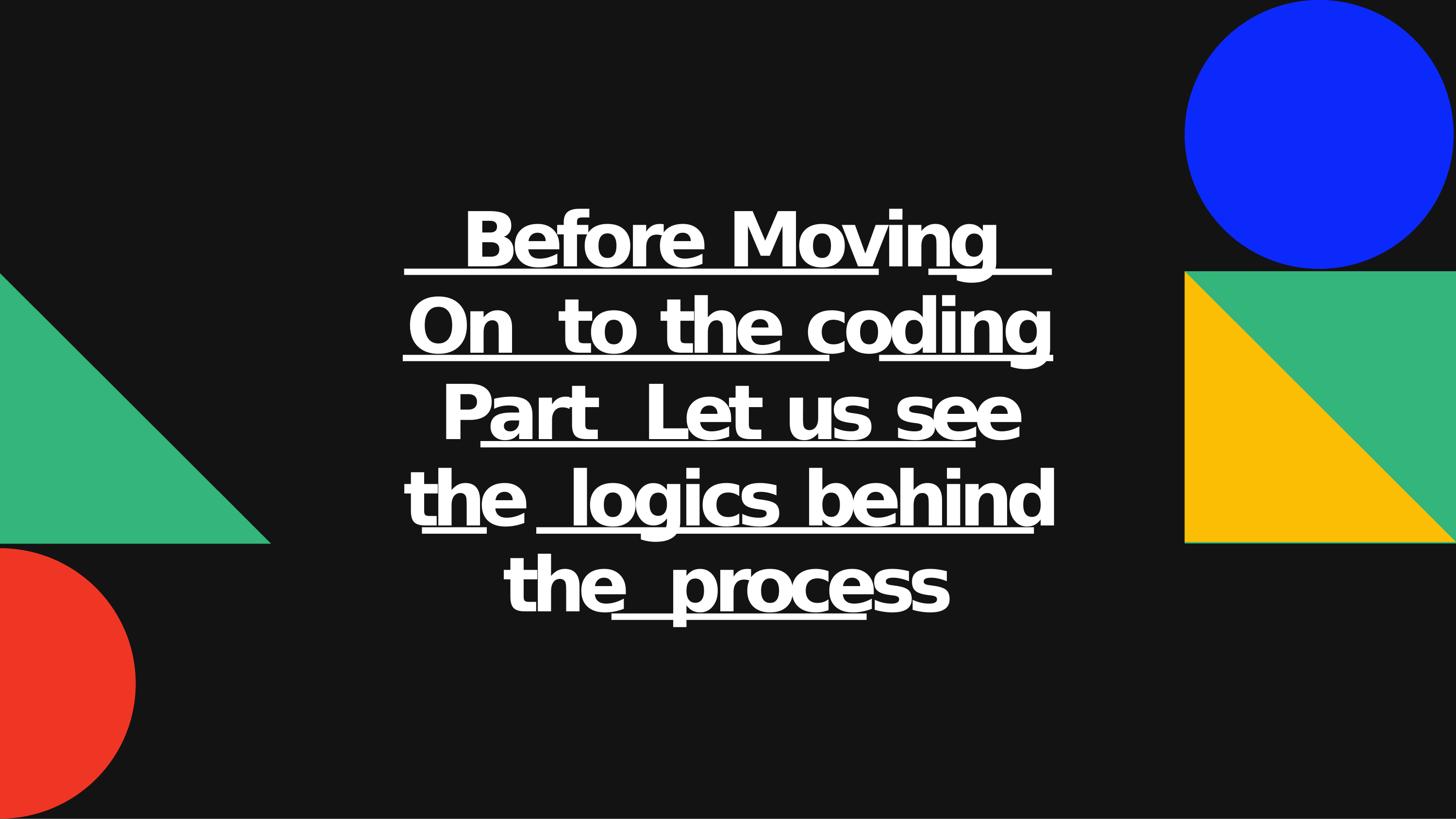

Before Moving On  to the coding Part  Let us see the  logics behind the  process